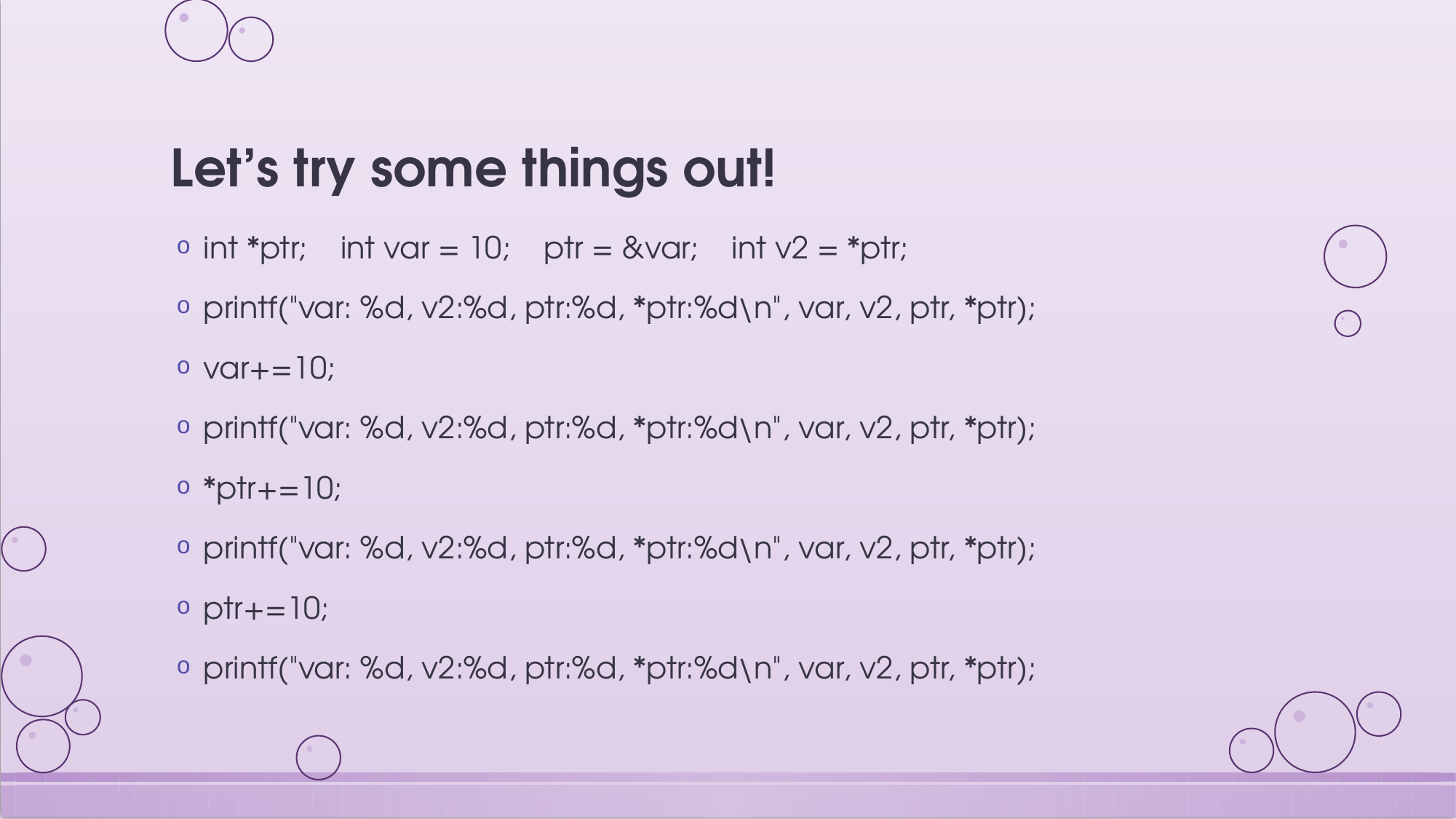

# Let’s try some things out!
int *ptr;    int var = 10;    ptr = &var;    int v2 = *ptr;
printf("var: %d, v2:%d, ptr:%d, *ptr:%d\n", var, v2, ptr, *ptr);
var+=10;
printf("var: %d, v2:%d, ptr:%d, *ptr:%d\n", var, v2, ptr, *ptr);
*ptr+=10;
printf("var: %d, v2:%d, ptr:%d, *ptr:%d\n", var, v2, ptr, *ptr);
ptr+=10;
printf("var: %d, v2:%d, ptr:%d, *ptr:%d\n", var, v2, ptr, *ptr);